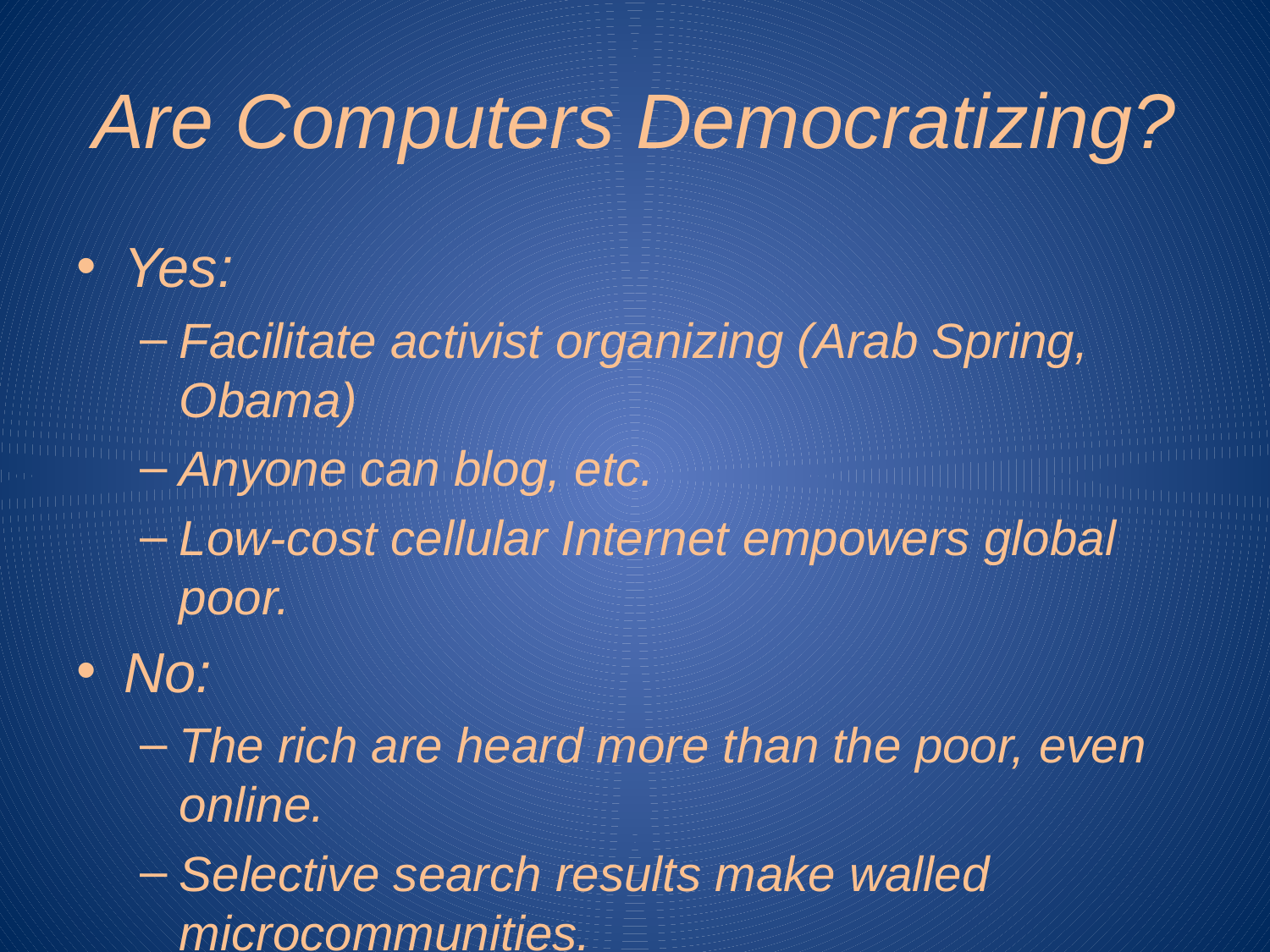

# Are Computers Democratizing?
Yes:
Facilitate activist organizing (Arab Spring, Obama)
Anyone can blog, etc.
Low-cost cellular Internet empowers global poor.
No:
The rich are heard more than the poor, even online.
Selective search results make walled microcommunities.
NSA, Google, ISPs know too much about us.
Positive feedback in popularity of ideas.